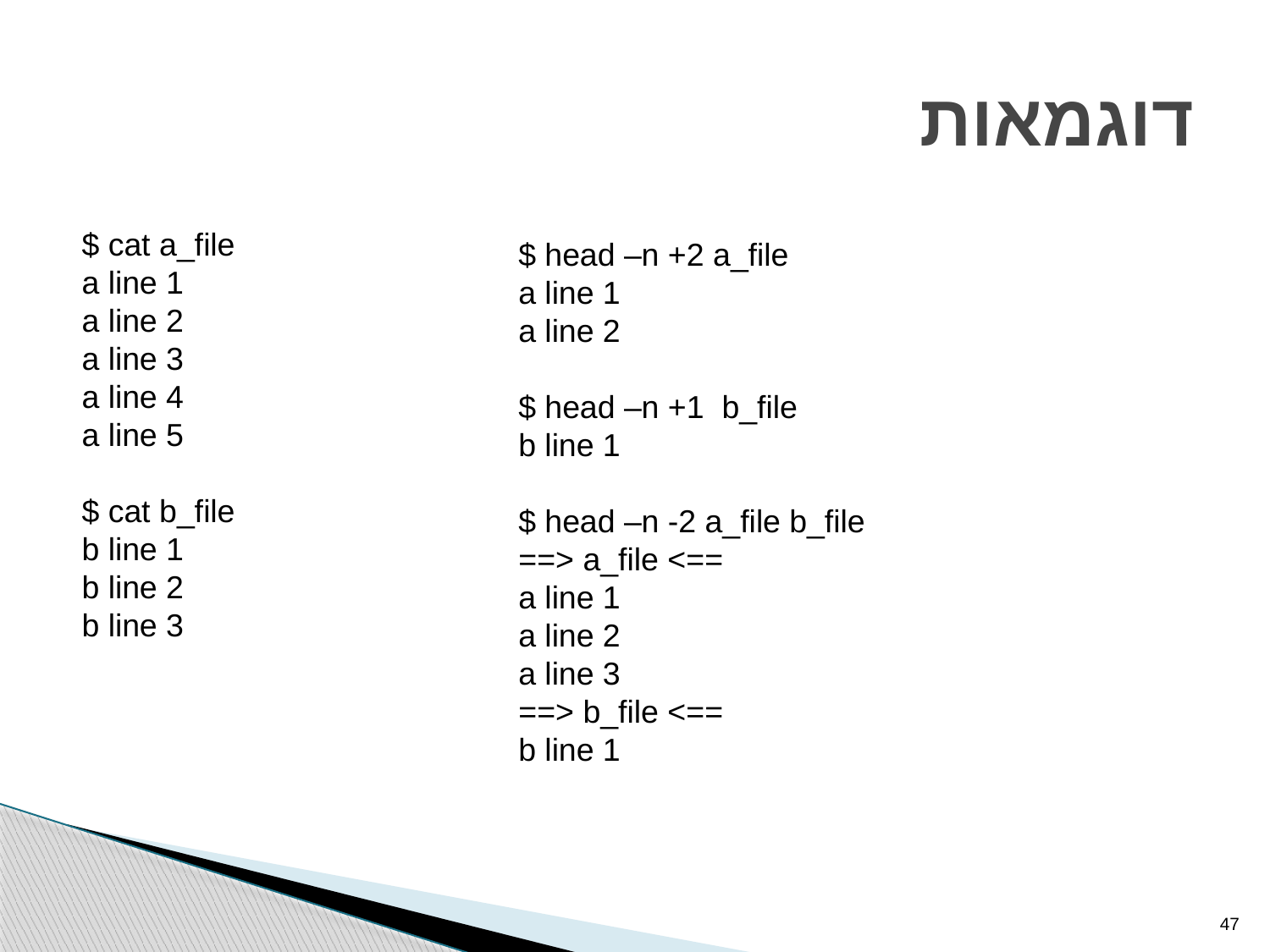

# דוגמאות
$ cat a_file
a line 1
a line 2
a line 3
a line 4
a line 5

$ cat b_file
b line 1
b line 2
b line 3
$ head –n +2 a_file
a line 1
a line 2

$ head –n +1  b_file
b line 1

$ head –n -2 a_file b_file
==> a_file <==
a line 1
a line 2
a line 3
==> b_file <==
b line 1
47